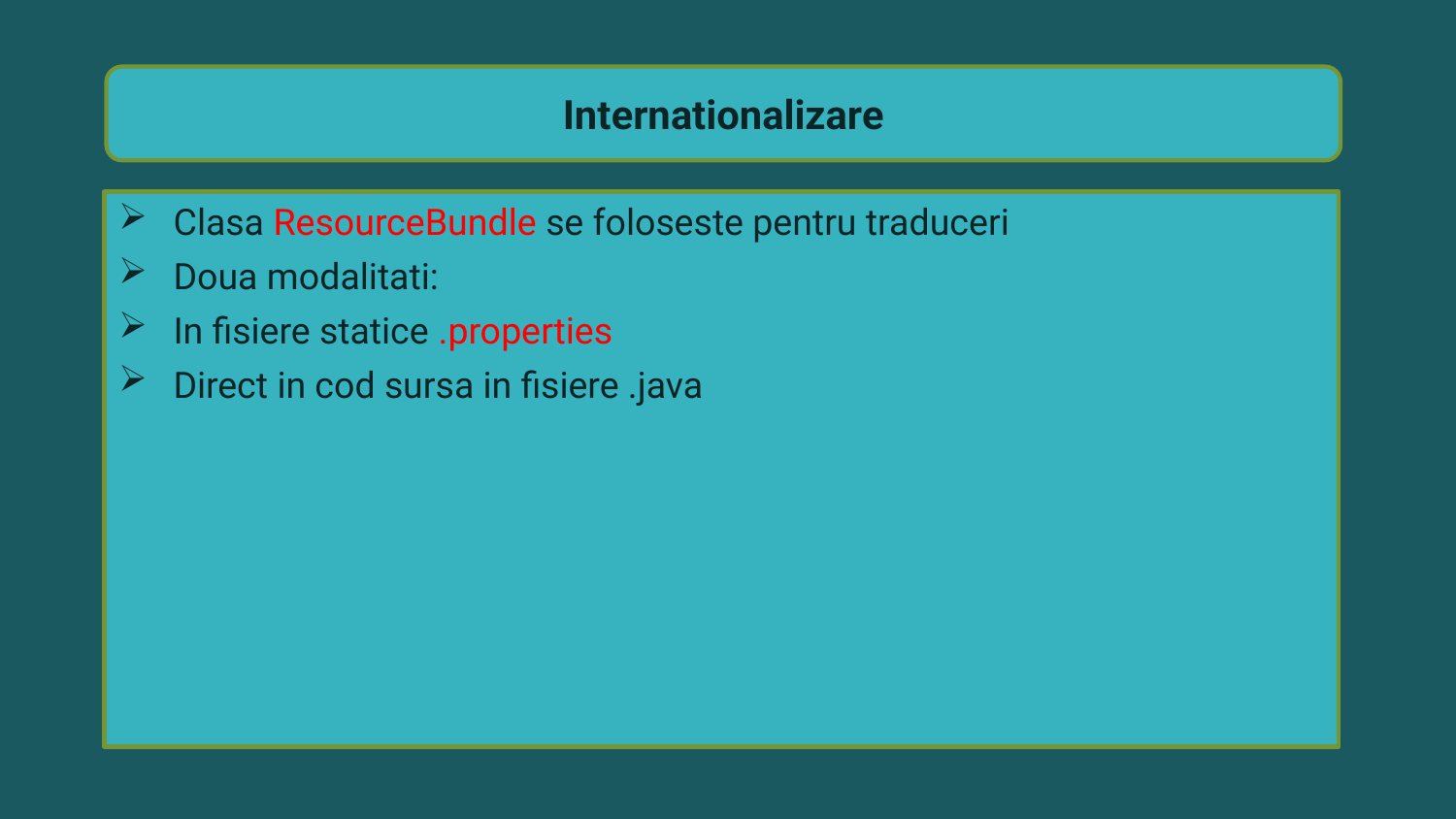

Internationalizare
Clasa ResourceBundle se foloseste pentru traduceri
Doua modalitati:
In fisiere statice .properties
Direct in cod sursa in fisiere .java